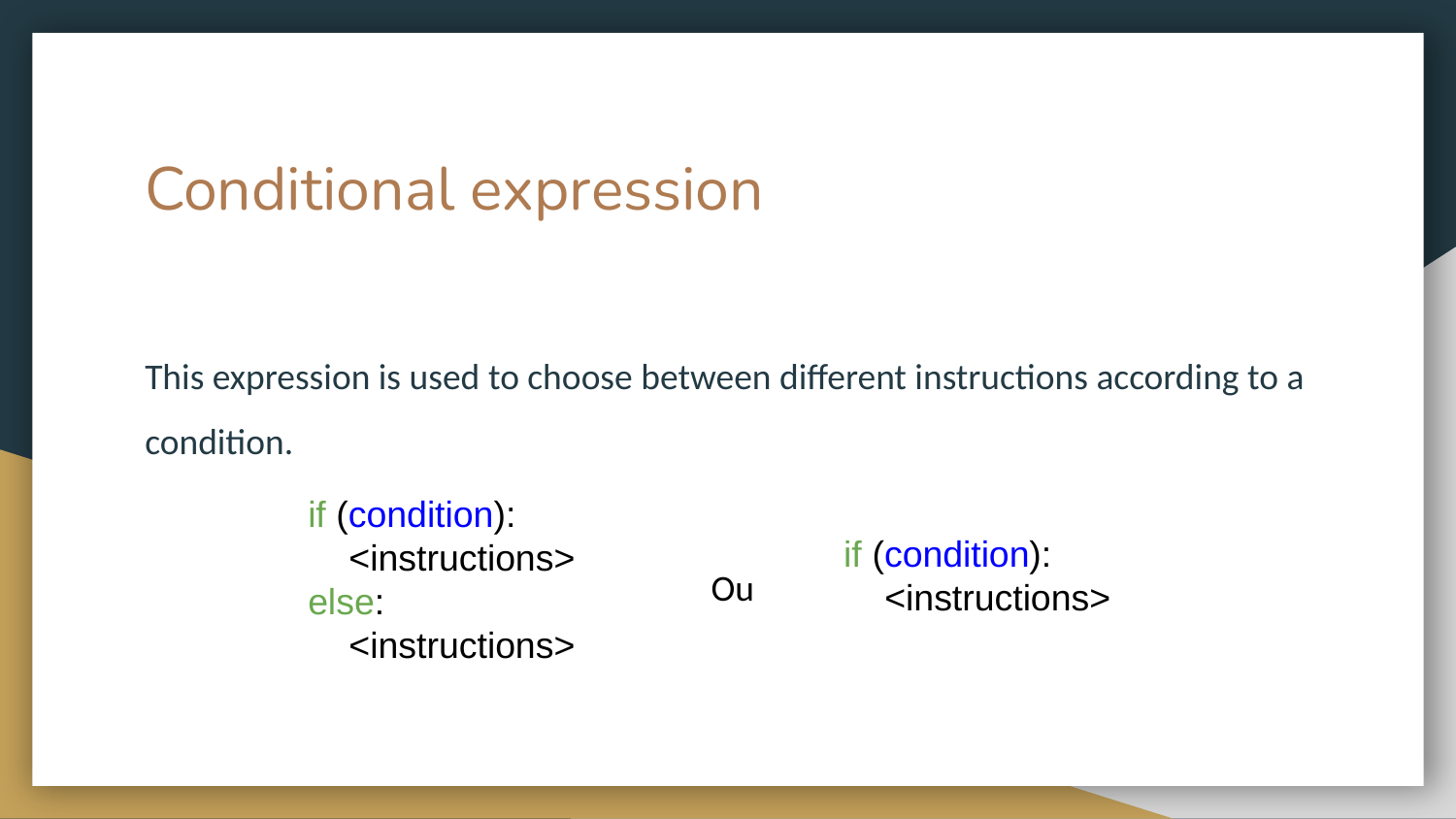

# Conditional expression
This expression is used to choose between different instructions according to a condition.

if (condition):
    <instructions>
else:
    <instructions>
if (condition):
    <instructions>
Ou